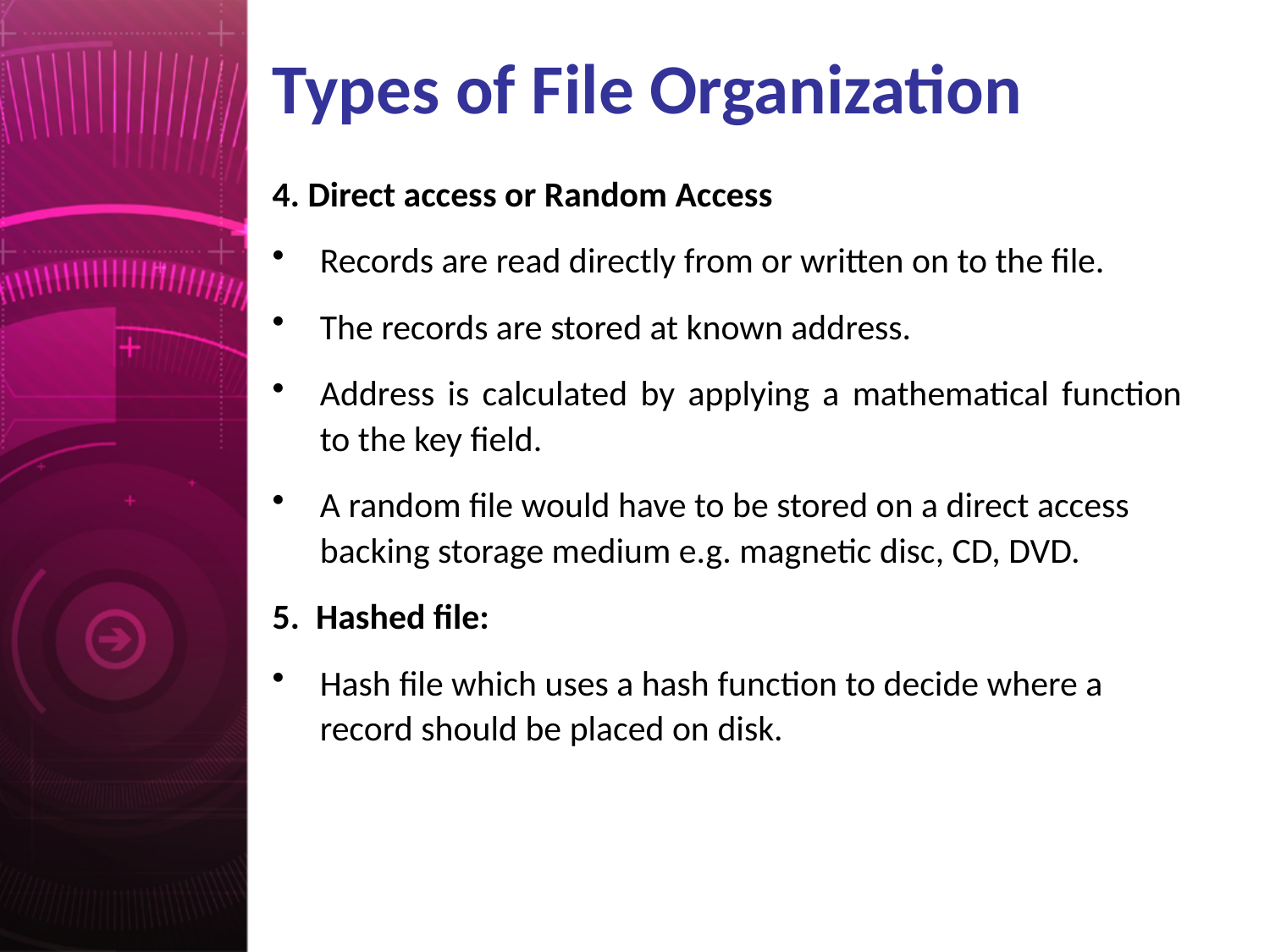

# Types of File Organization
4. Direct access or Random Access
Records are read directly from or written on to the file.
The records are stored at known address.
Address is calculated by applying a mathematical function to the key field.
A random file would have to be stored on a direct access backing storage medium e.g. magnetic disc, CD, DVD.
5.  Hashed file:
Hash file which uses a hash function to decide where a record should be placed on disk.